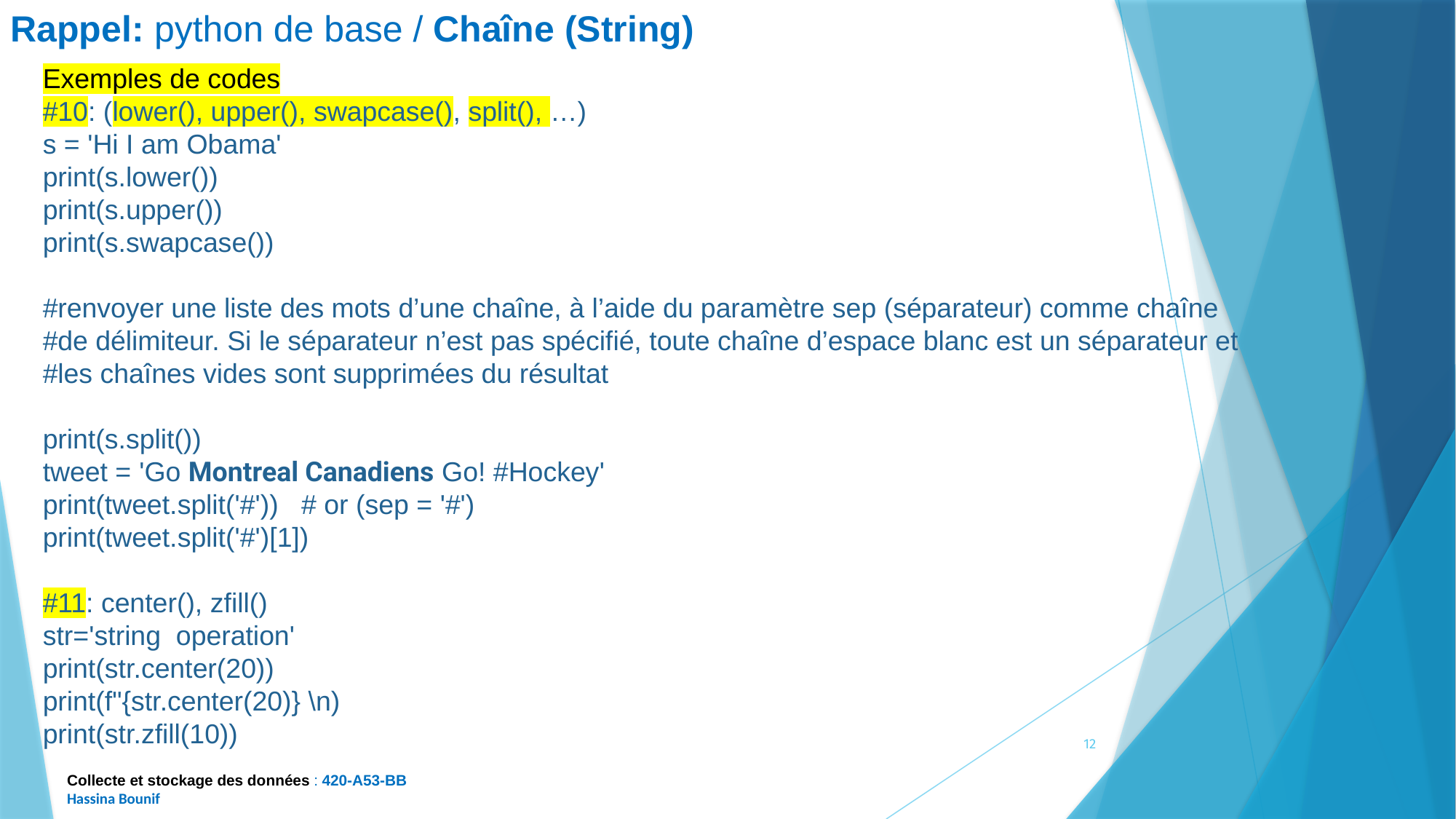

Rappel: python de base / Chaîne (String)
Exemples de codes
#10: (lower(), upper(), swapcase(), split(), …)
s = 'Hi I am Obama'
print(s.lower())
print(s.upper())
print(s.swapcase())

#renvoyer une liste des mots d’une chaîne, à l’aide du paramètre sep (séparateur) comme chaîne #de délimiteur. Si le séparateur n’est pas spécifié, toute chaîne d’espace blanc est un séparateur et #les chaînes vides sont supprimées du résultat

print(s.split())
tweet = 'Go Montreal Canadiens Go! #Hockey'
print(tweet.split('#'))   # or (sep = '#')
print(tweet.split('#')[1])

#11: center(), zfill()
str='string  operation'
print(str.center(20))
print(f"{str.center(20)} \n)
print(str.zfill(10))
12